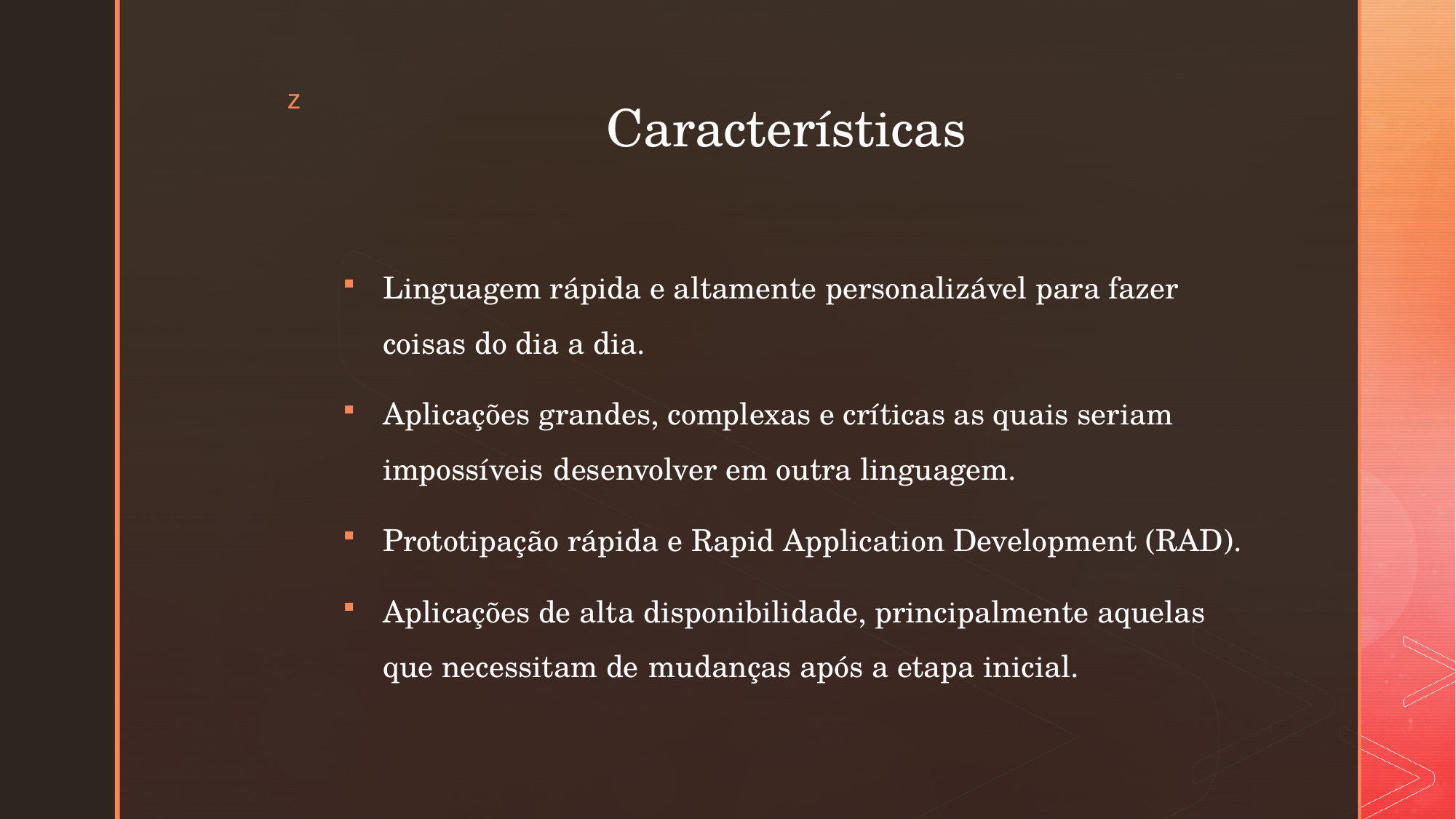

# Características
Linguagem rápida e altamente personalizável para fazer coisas do dia a dia.
Aplicações grandes, complexas e críticas as quais seriam impossíveis desenvolver em outra linguagem.
Prototipação rápida e Rapid Application Development (RAD).
Aplicações de alta disponibilidade, principalmente aquelas que necessitam de mudanças após a etapa inicial.